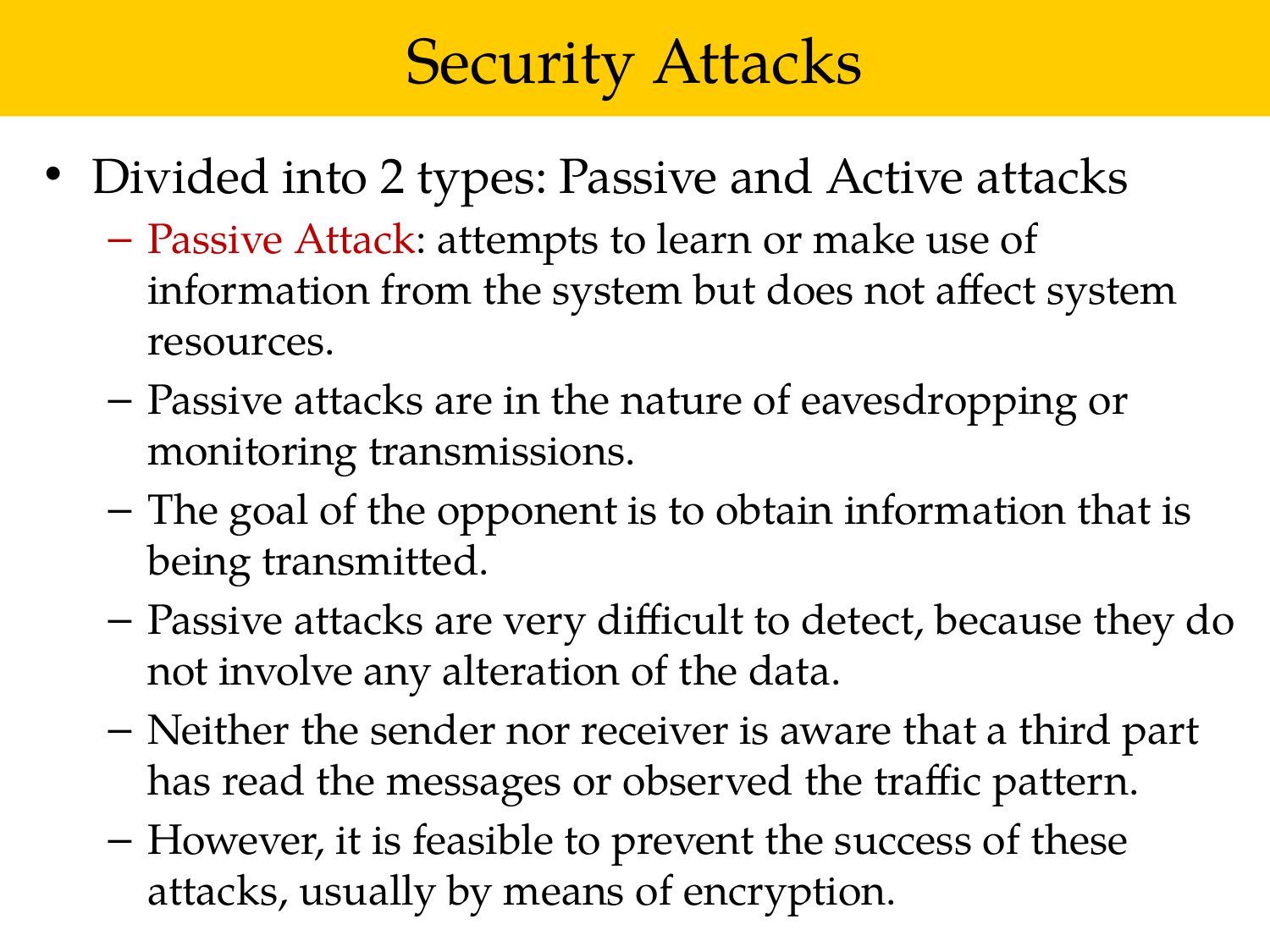

# Security Attacks
Divided into 2 types: Passive and Active attacks
Passive Attack: attempts to learn or make use of information from the system but does not affect system resources.
Passive attacks are in the nature of eavesdropping or monitoring transmissions.
The goal of the opponent is to obtain information that is being transmitted.
Passive attacks are very difficult to detect, because they do not involve any alteration of the data.
Neither the sender nor receiver is aware that a third part has read the messages or observed the traffic pattern.
However, it is feasible to prevent the success of these attacks, usually by means of encryption.